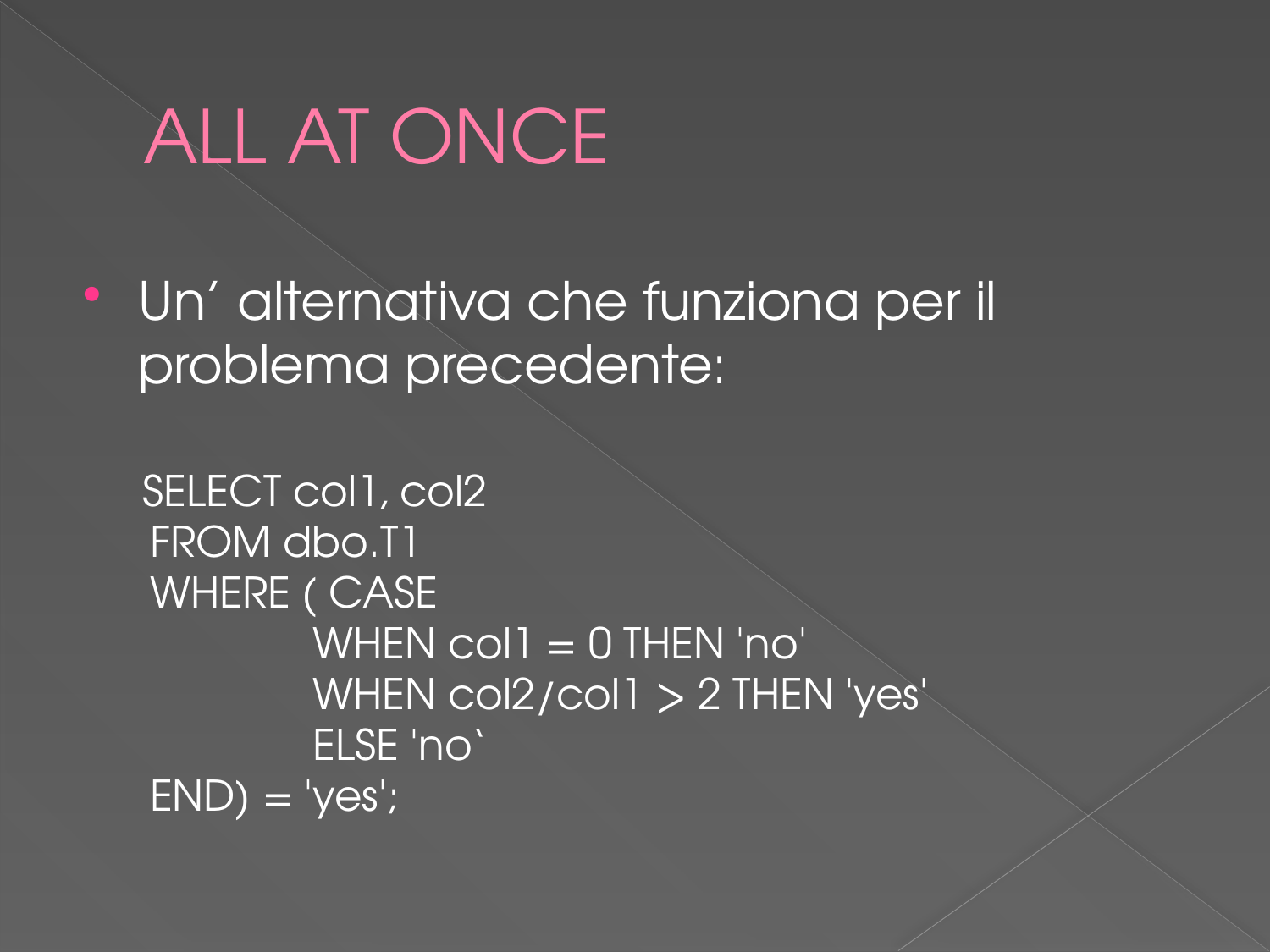

# ALL AT ONCE
Un’ alternativa che funziona per il problema precedente:

     SELECT col1, col2
 FROM dbo.T1
 WHERE ( CASE
               WHEN col1 = 0 THEN 'no'
               WHEN col2/col1 > 2 THEN 'yes'
               ELSE 'no‘
 END) = 'yes';